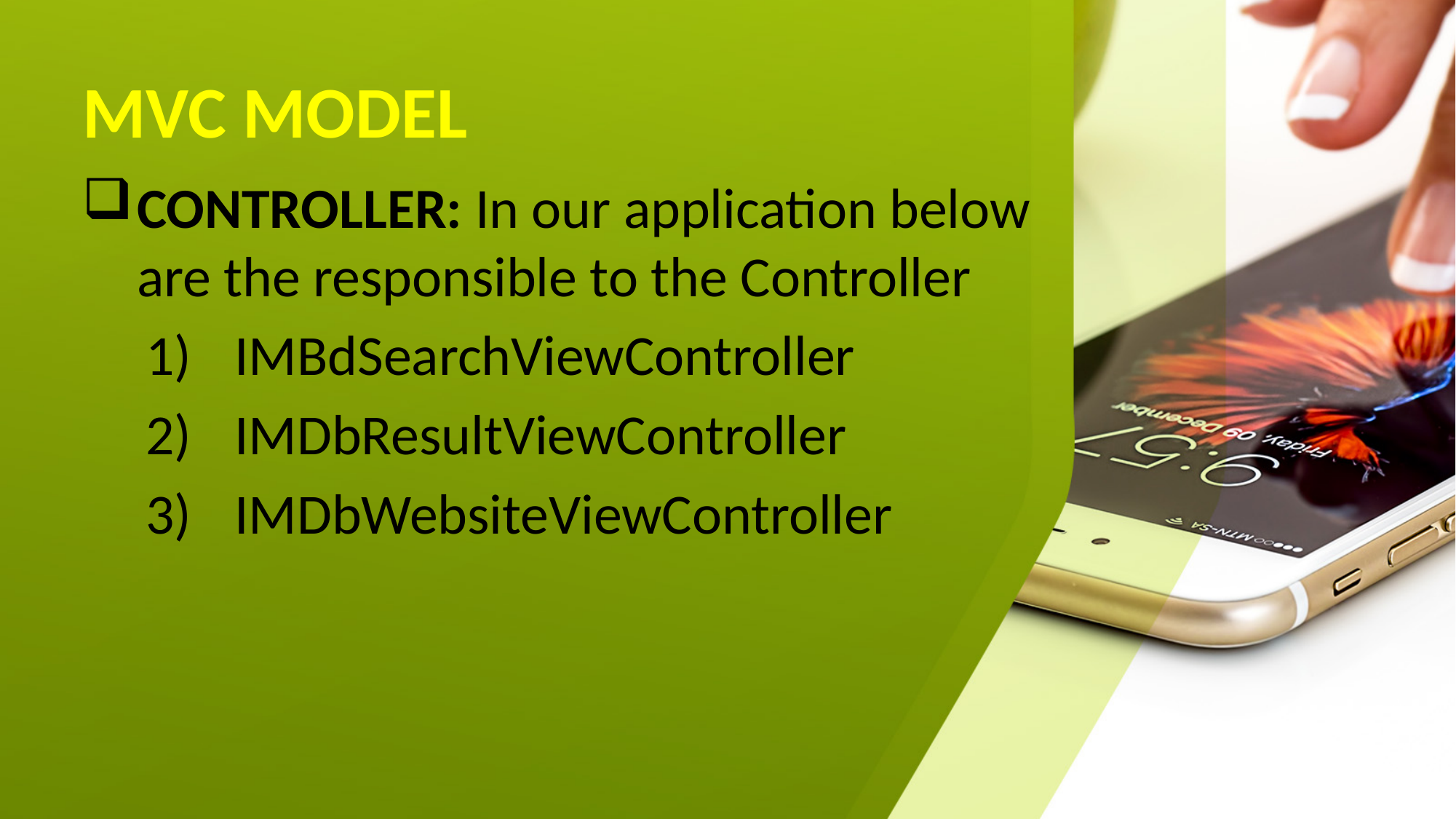

# MVC MODEL
CONTROLLER: In our application below are the responsible to the Controller
IMBdSearchViewController
IMDbResultViewController
IMDbWebsiteViewController